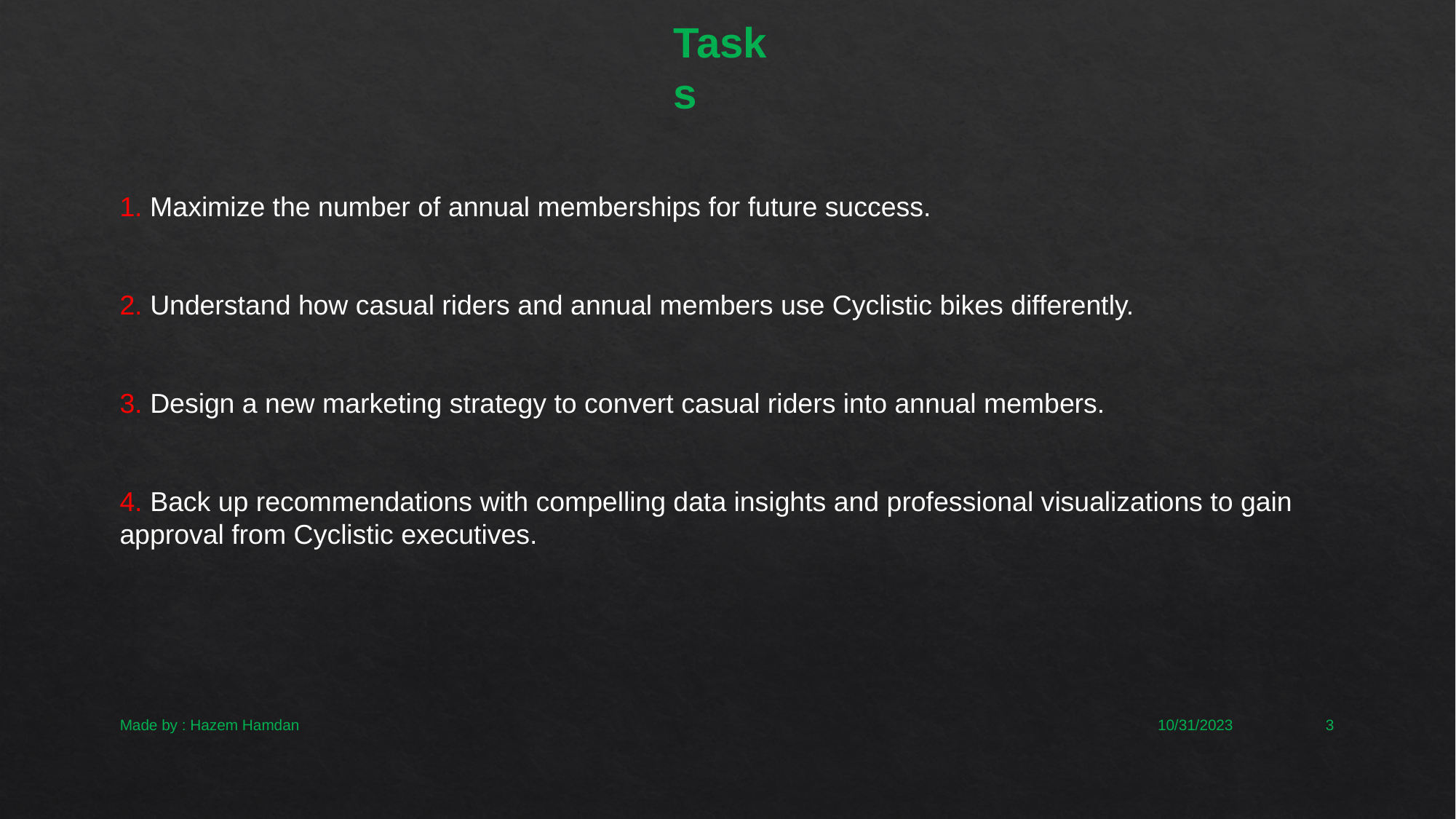

Tasks
1. Maximize the number of annual memberships for future success.

2. Understand how casual riders and annual members use Cyclistic bikes differently.

3. Design a new marketing strategy to convert casual riders into annual members.

4. Back up recommendations with compelling data insights and professional visualizations to gain 	approval from Cyclistic executives.

Made by : Hazem Hamdan
10/31/2023
3